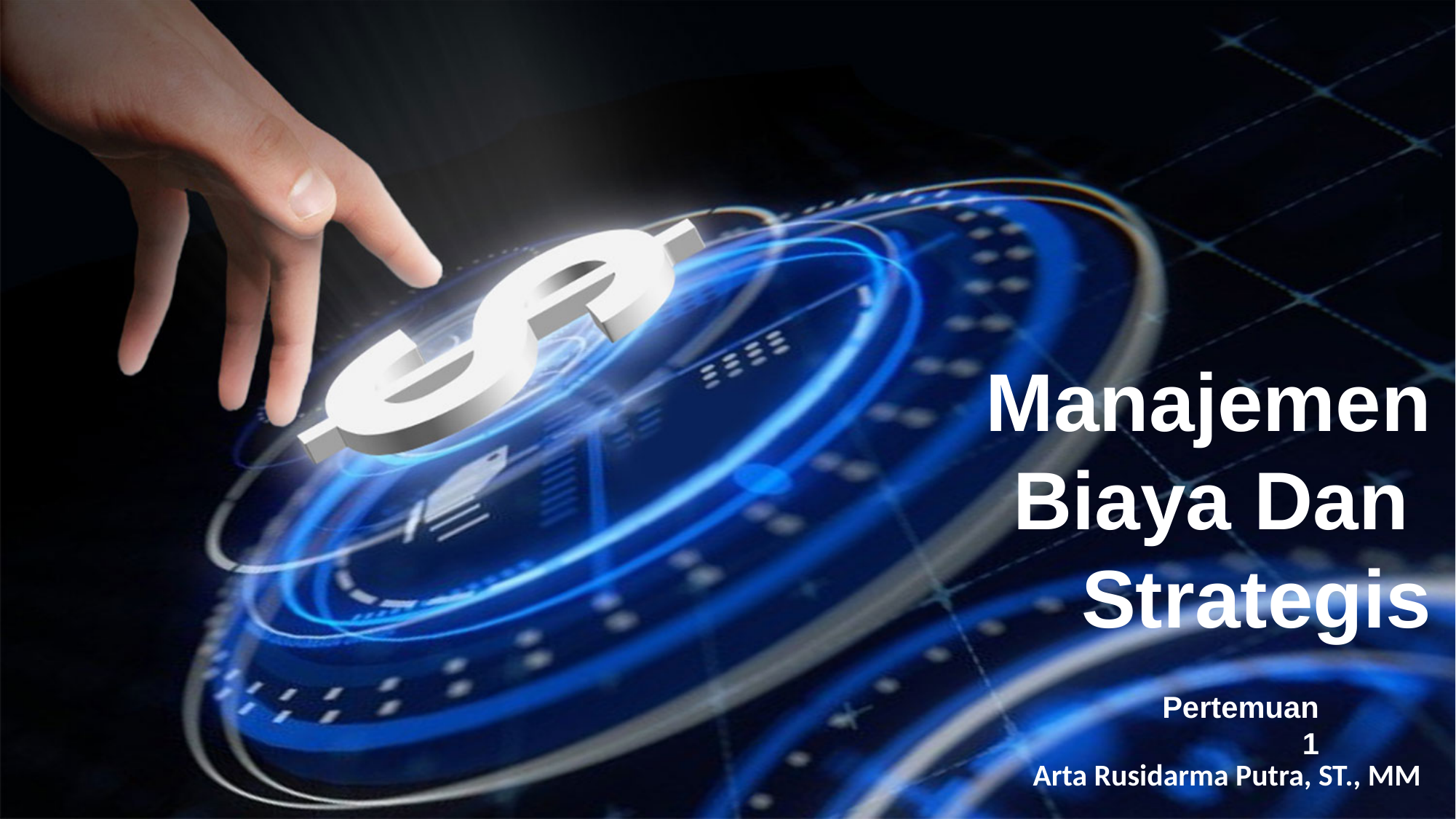

Manajemen Biaya Dan
Strategis
Pertemuan 1
Arta Rusidarma Putra, ST., MM